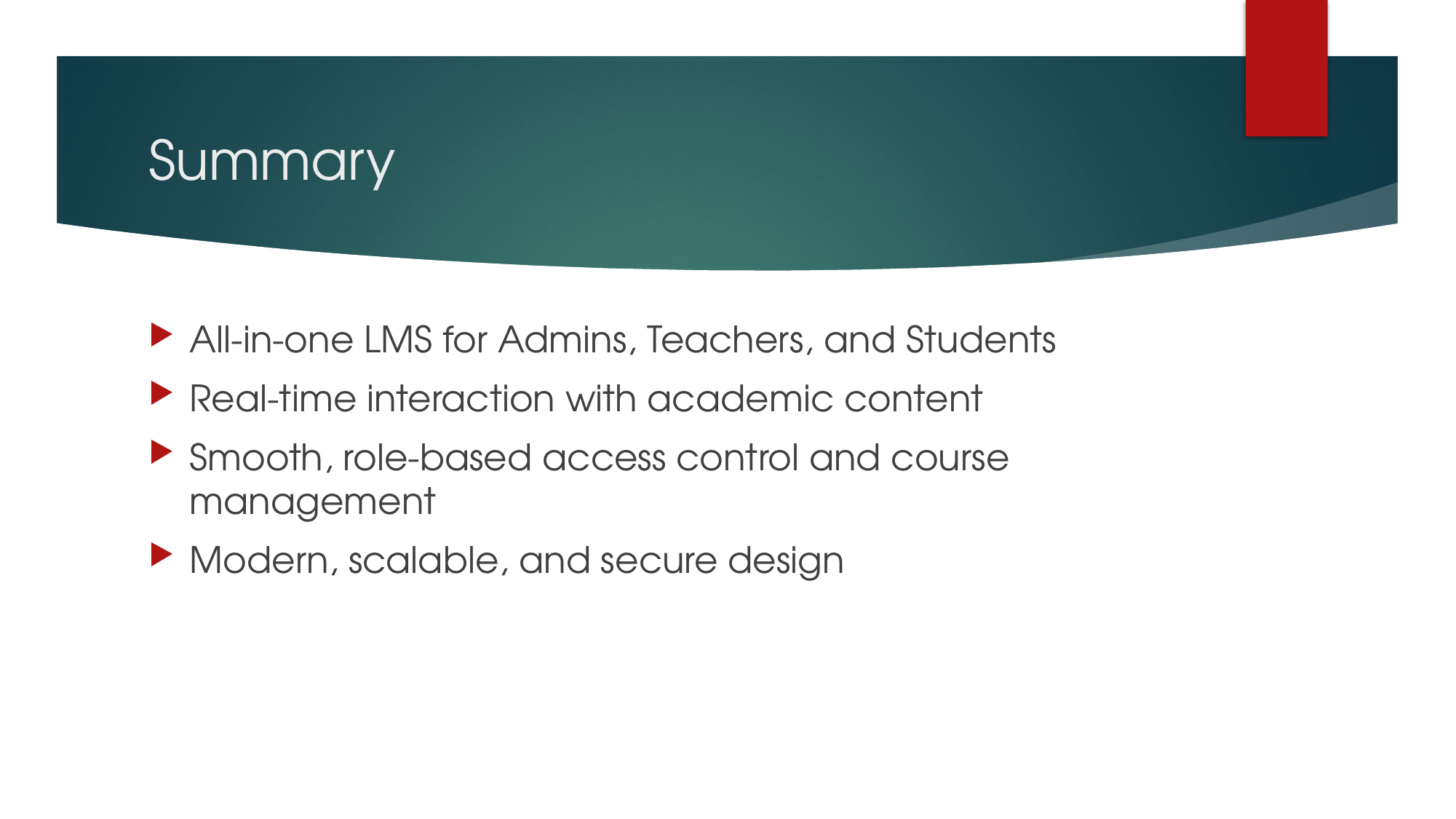

# Summary
All-in-one LMS for Admins, Teachers, and Students
Real-time interaction with academic content
Smooth, role-based access control and course management
Modern, scalable, and secure design